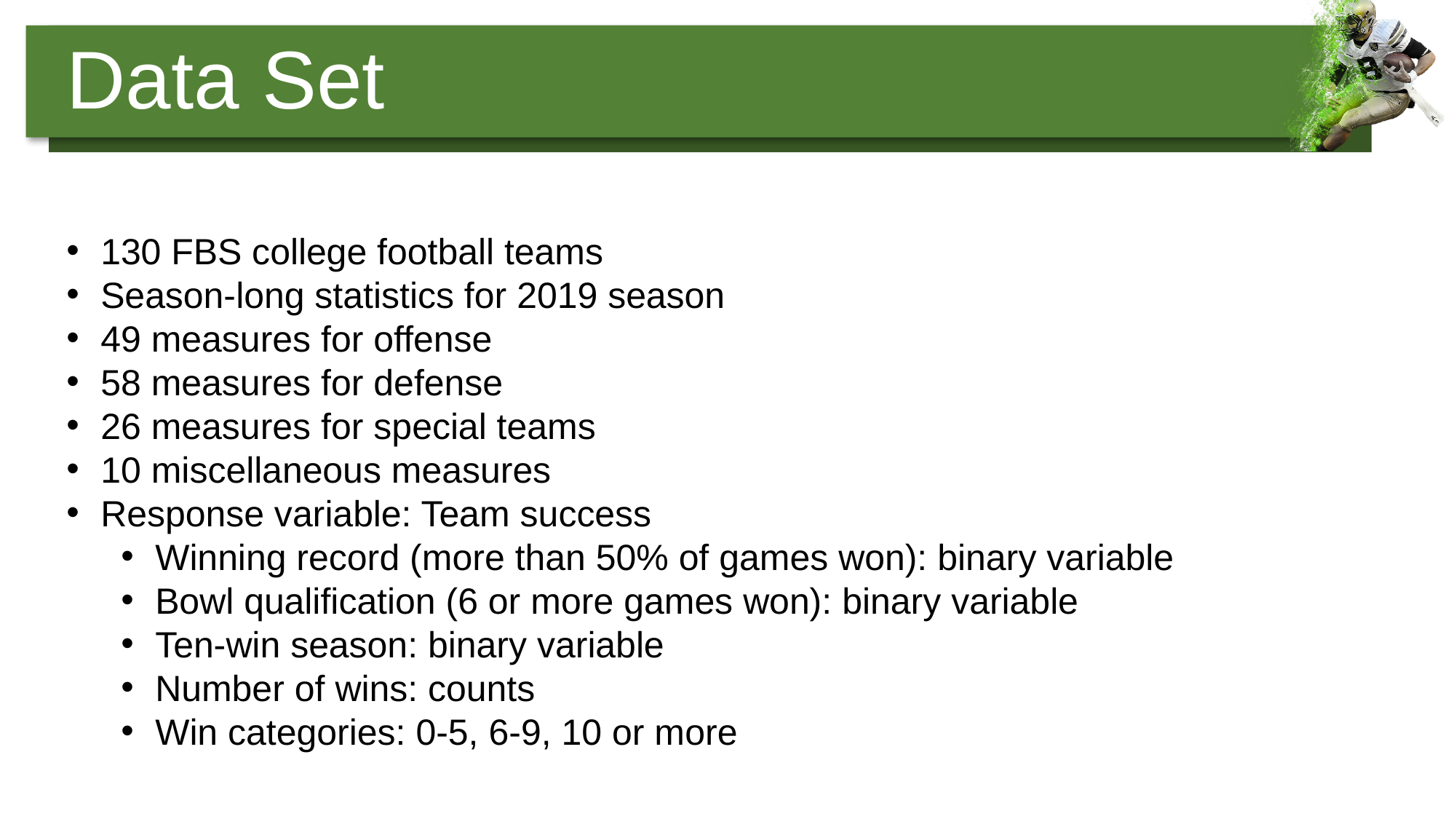

Data Set
130 FBS college football teams
Season-long statistics for 2019 season
49 measures for offense
58 measures for defense
26 measures for special teams
10 miscellaneous measures
Response variable: Team success
Winning record (more than 50% of games won): binary variable
Bowl qualification (6 or more games won): binary variable
Ten-win season: binary variable
Number of wins: counts
Win categories: 0-5, 6-9, 10 or more